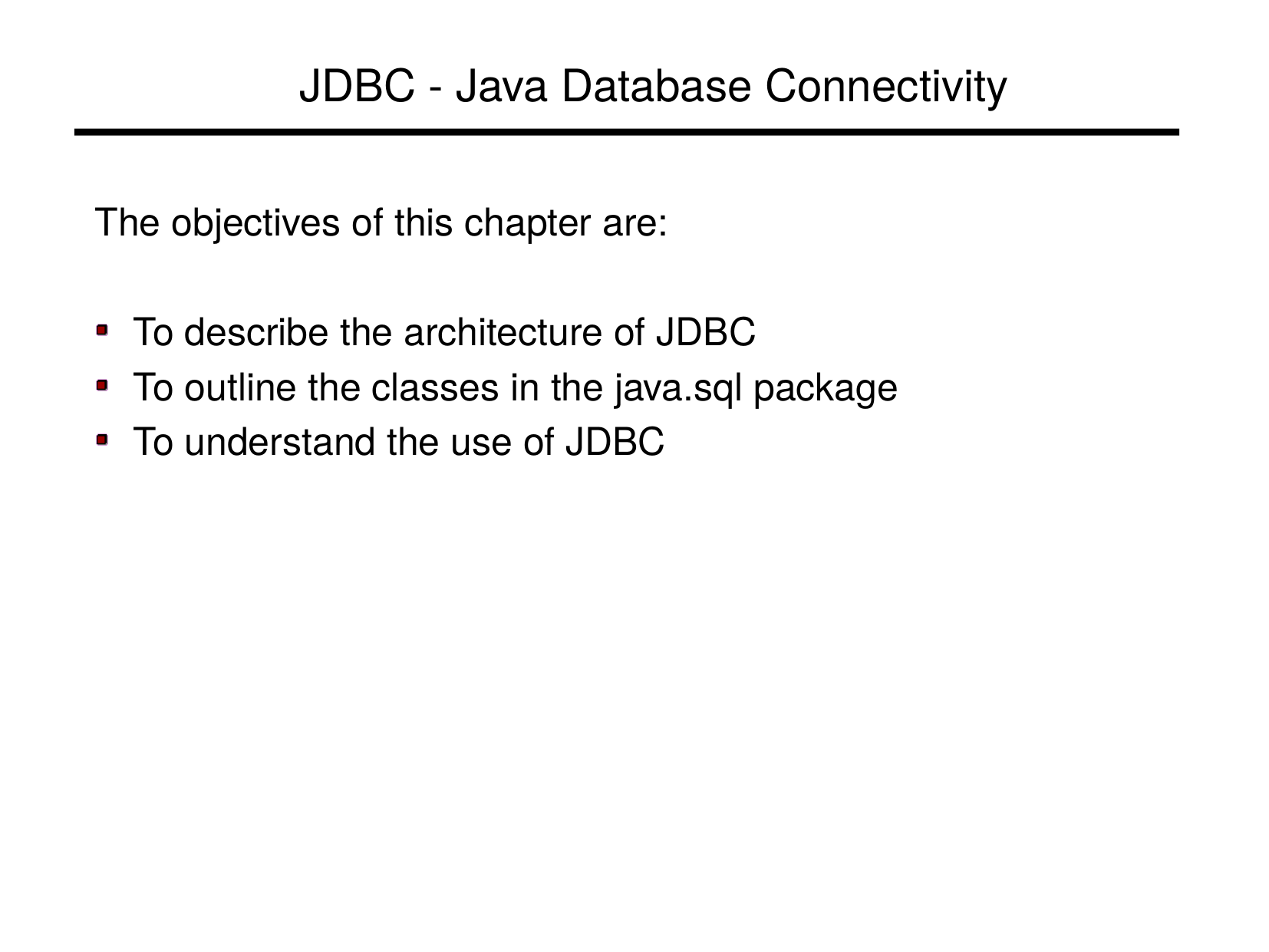

JDBC - Java Database Connectivity

The objectives of this chapter are:

 To describe the architecture of JDBC
 To outline the classes in the java.sql package
 To understand the use of JDBC